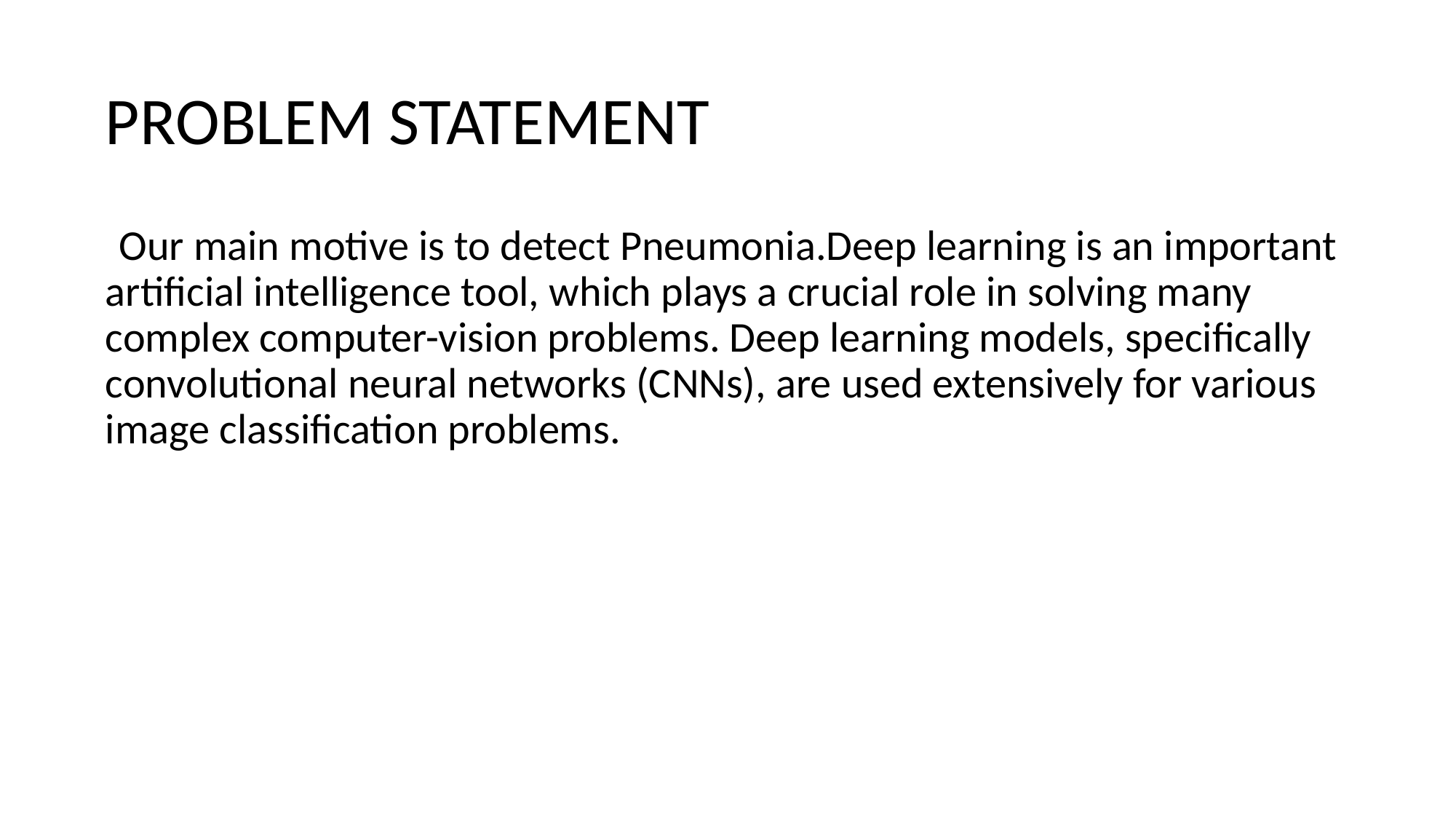

# PROBLEM STATEMENT
Our main motive is to detect Pneumonia.Deep learning is an important artificial intelligence tool, which plays a crucial role in solving many complex computer-vision problems. Deep learning models, specifically convolutional neural networks (CNNs), are used extensively for various image classification problems.